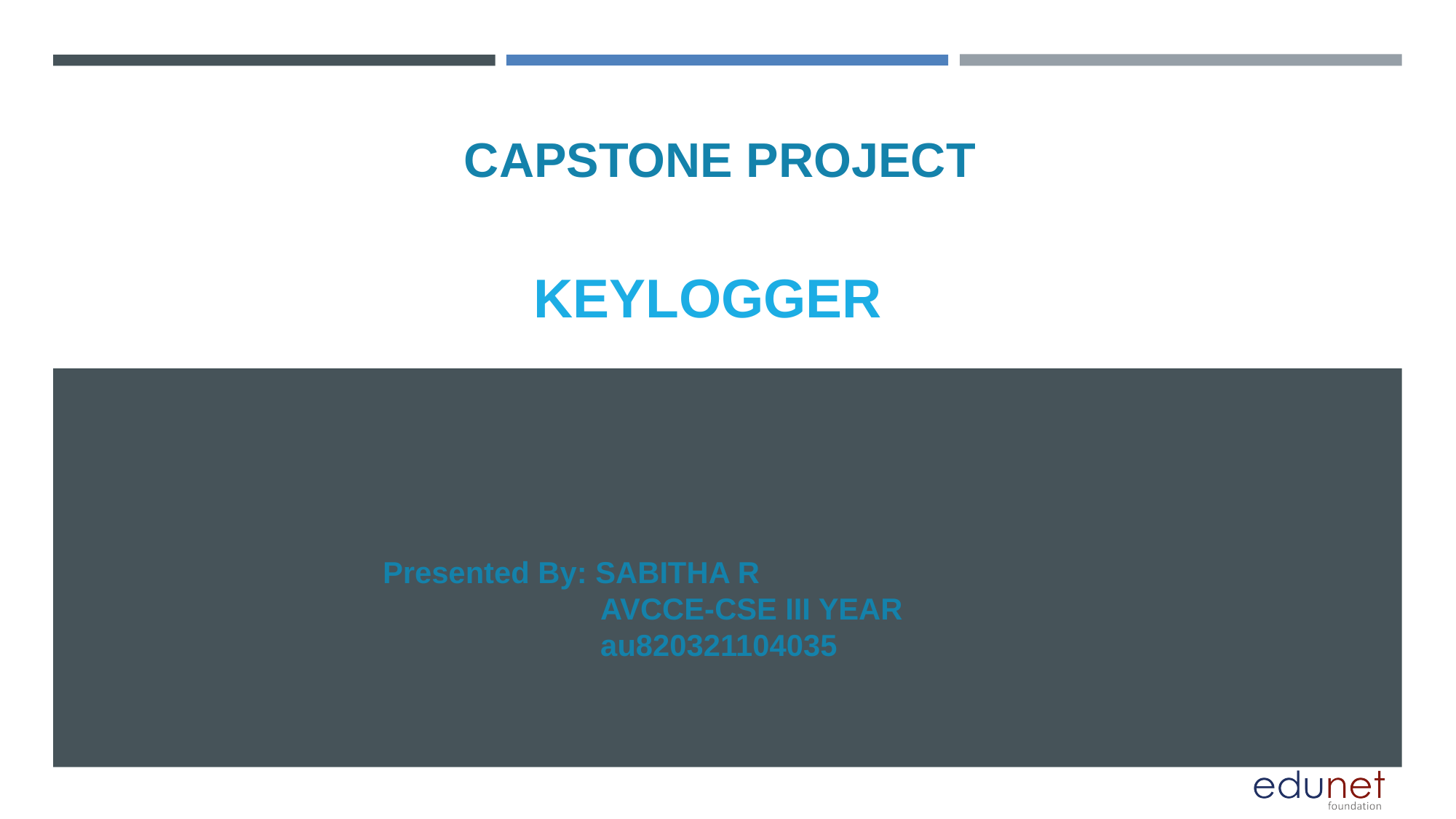

CAPSTONE PROJECT
KEYLOGGER
Presented By: SABITHA R
                          AVCCE-CSE III YEAR
                          au820321104035